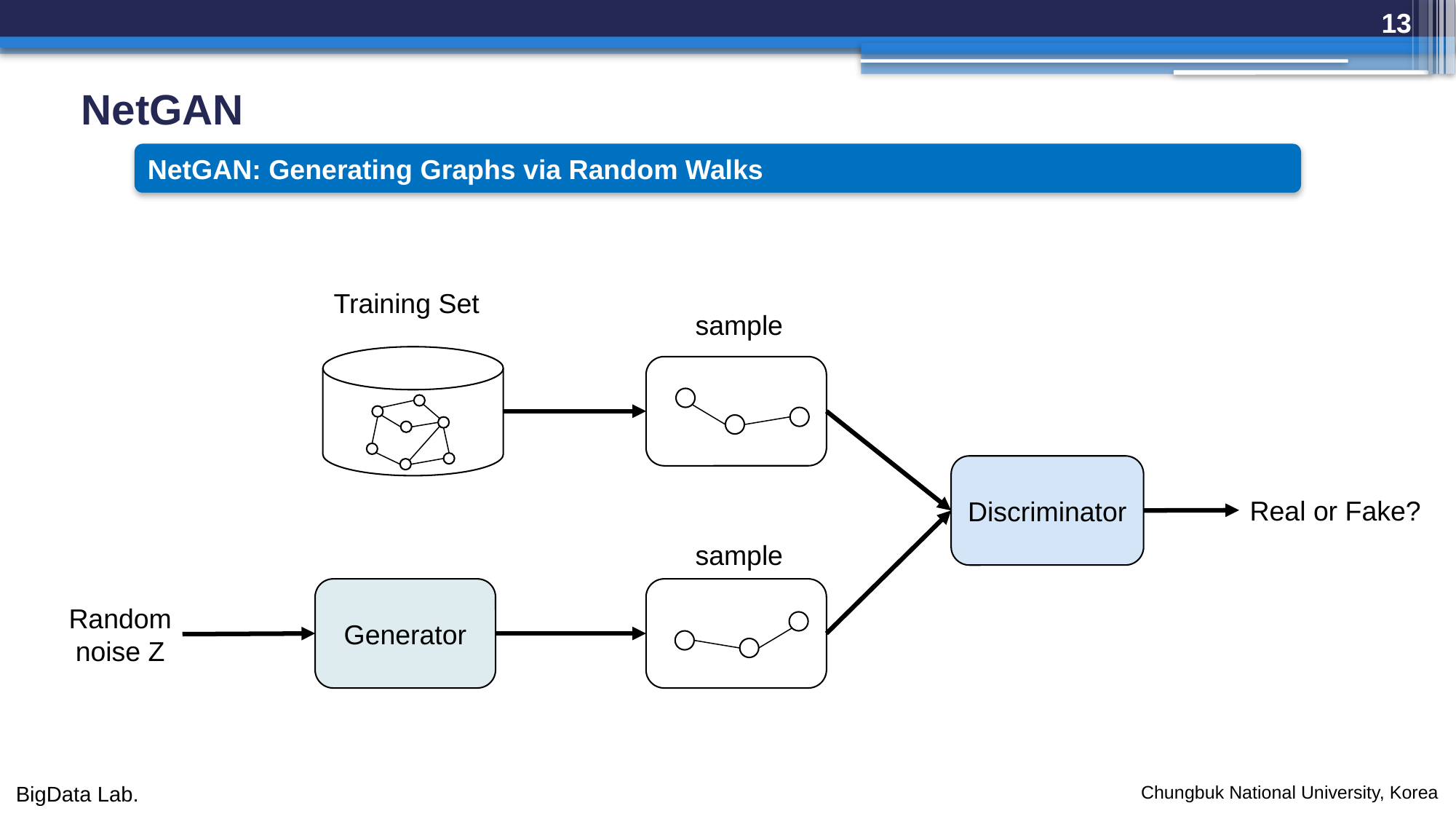

13
NetGAN
NetGAN: Generating Graphs via Random Walks
Training Set
sample

Discriminator
Real or Fake?
sample
Generator

Random
noise Z